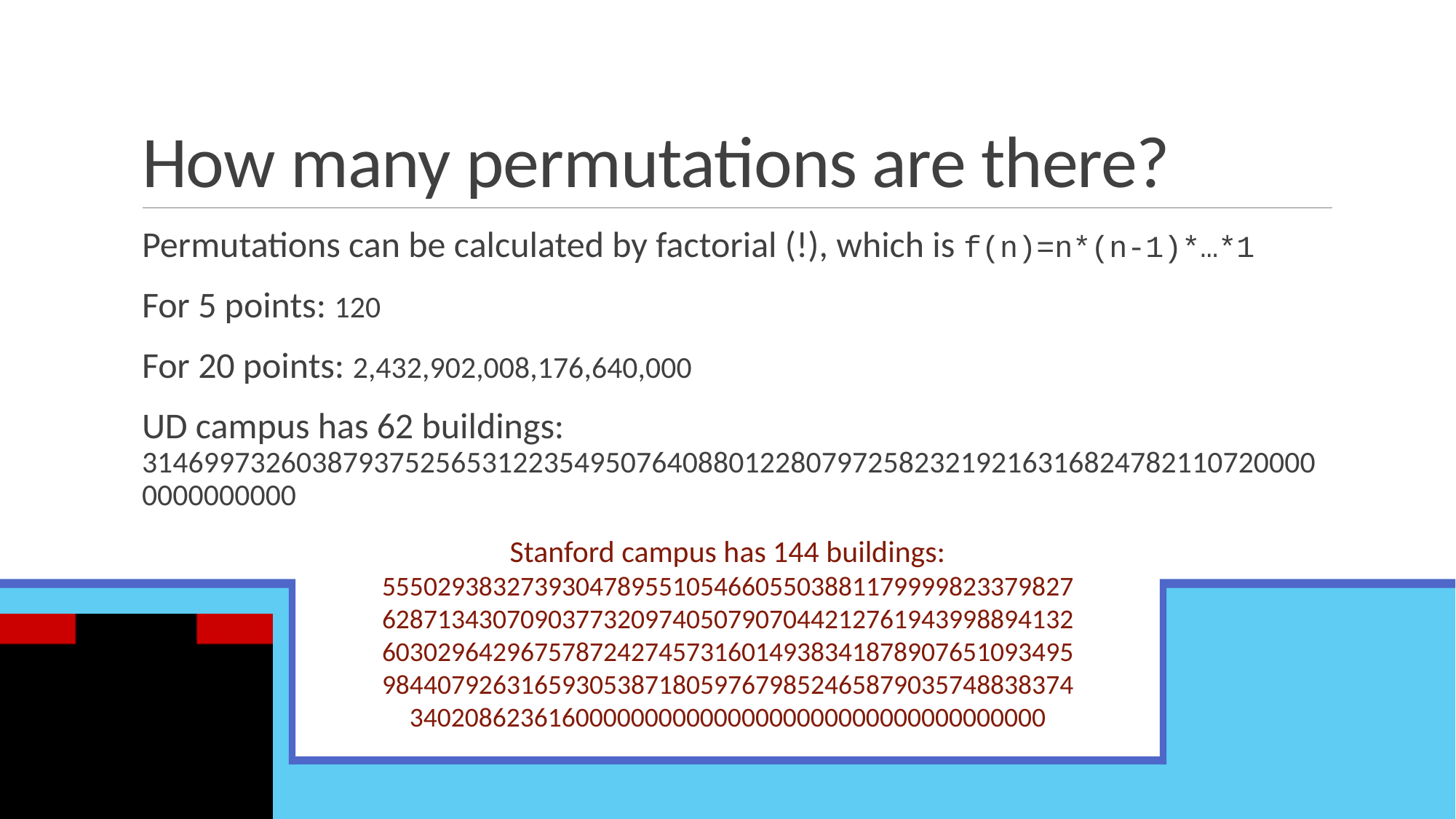

# How many permutations are there?
Permutations can be calculated by factorial (!), which is f(n)=n*(n-1)*…*1
For 5 points: 120
For 20 points: 2,432,902,008,176,640,000
UD campus has 62 buildings: 31469973260387937525653122354950764088012280797258232192163168247821107200000000000000
Stanford campus has 144 buildings: 555029383273930478955105466055038811799998233798276287134307090377320974050790704421276194399889413260302964296757872427457316014938341878907651093495984407926316593053871805976798524658790357488383743402086236160000000000000000000000000000000000